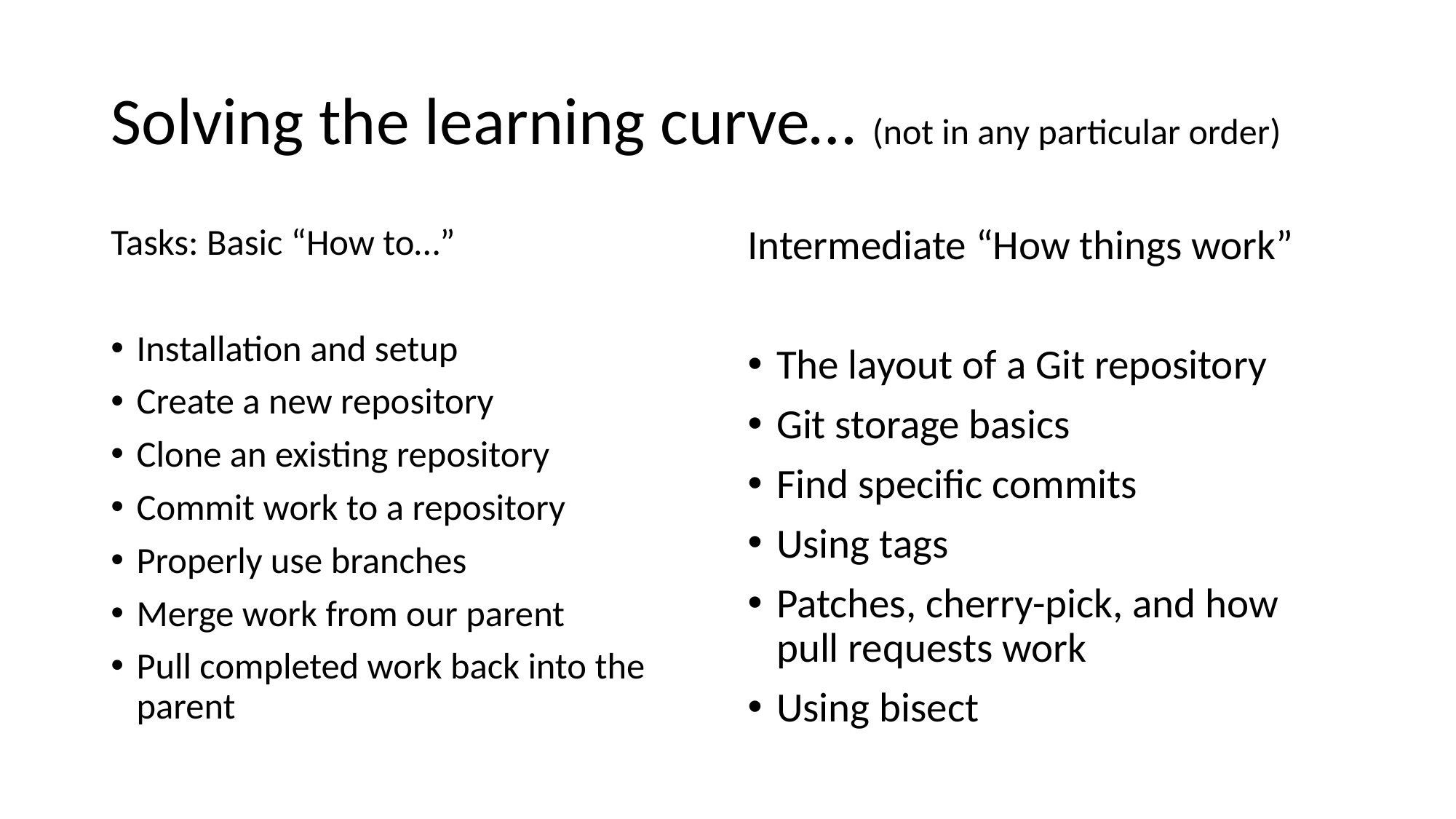

# Solving the learning curve… (not in any particular order)
Tasks: Basic “How to…”

Installation and setup
Create a new repository
Clone an existing repository
Commit work to a repository
Properly use branches
Merge work from our parent
Pull completed work back into the parent
Intermediate “How things work”

The layout of a Git repository
Git storage basics
Find specific commits
Using tags
Patches, cherry-pick, and how pull requests work
Using bisect